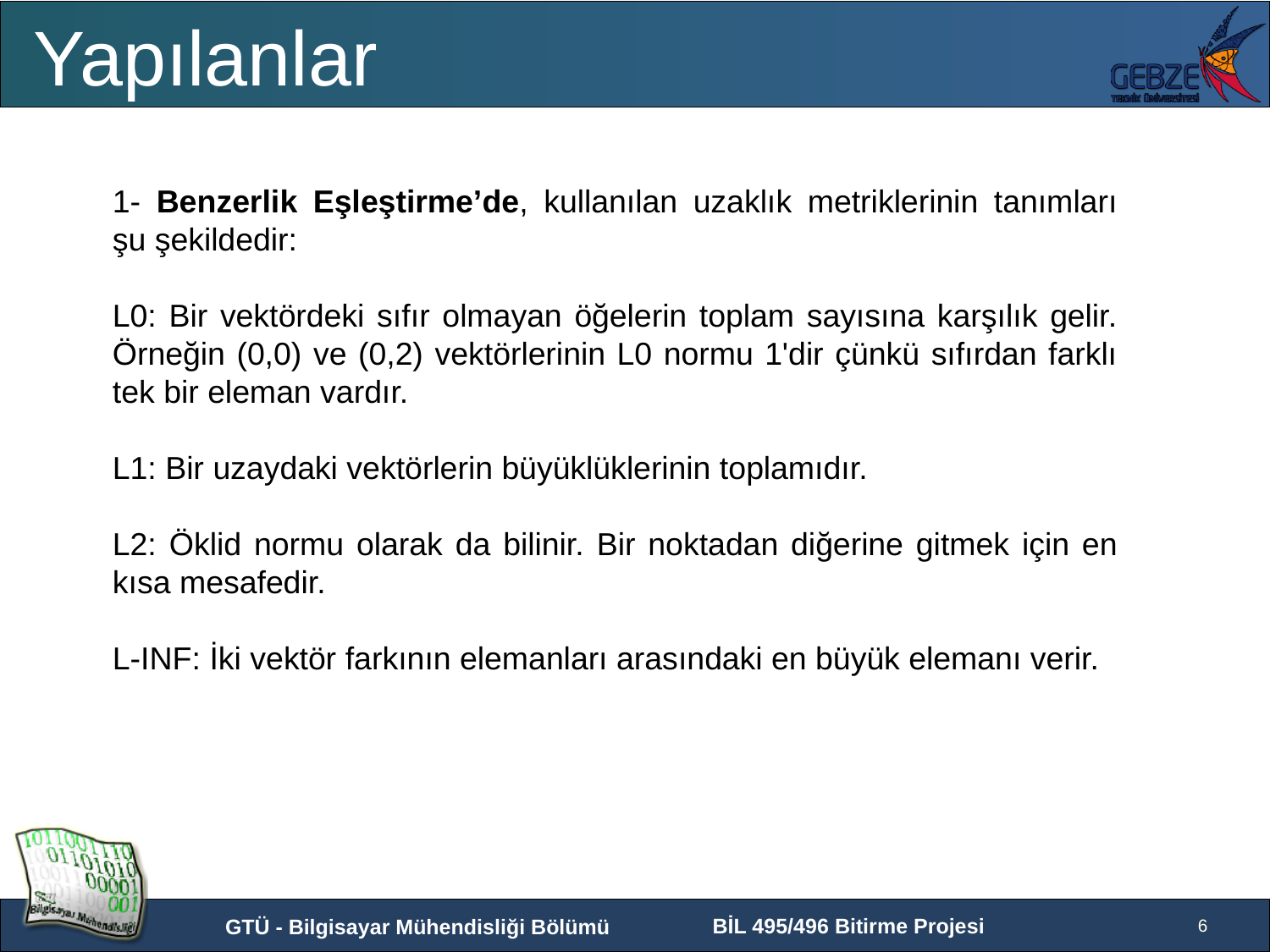

Yapılanlar

1- Benzerlik Eşleştirme’de, kullanılan uzaklık metriklerinin tanımları şu şekildedir:

L0: Bir vektördeki sıfır olmayan öğelerin toplam sayısına karşılık gelir. Örneğin (0,0) ve (0,2) vektörlerinin L0 normu 1'dir çünkü sıfırdan farklı tek bir eleman vardır.

L1: Bir uzaydaki vektörlerin büyüklüklerinin toplamıdır.

L2: Öklid normu olarak da bilinir. Bir noktadan diğerine gitmek için en kısa mesafedir.

L-INF: İki vektör farkının elemanları arasındaki en büyük elemanı verir.

6